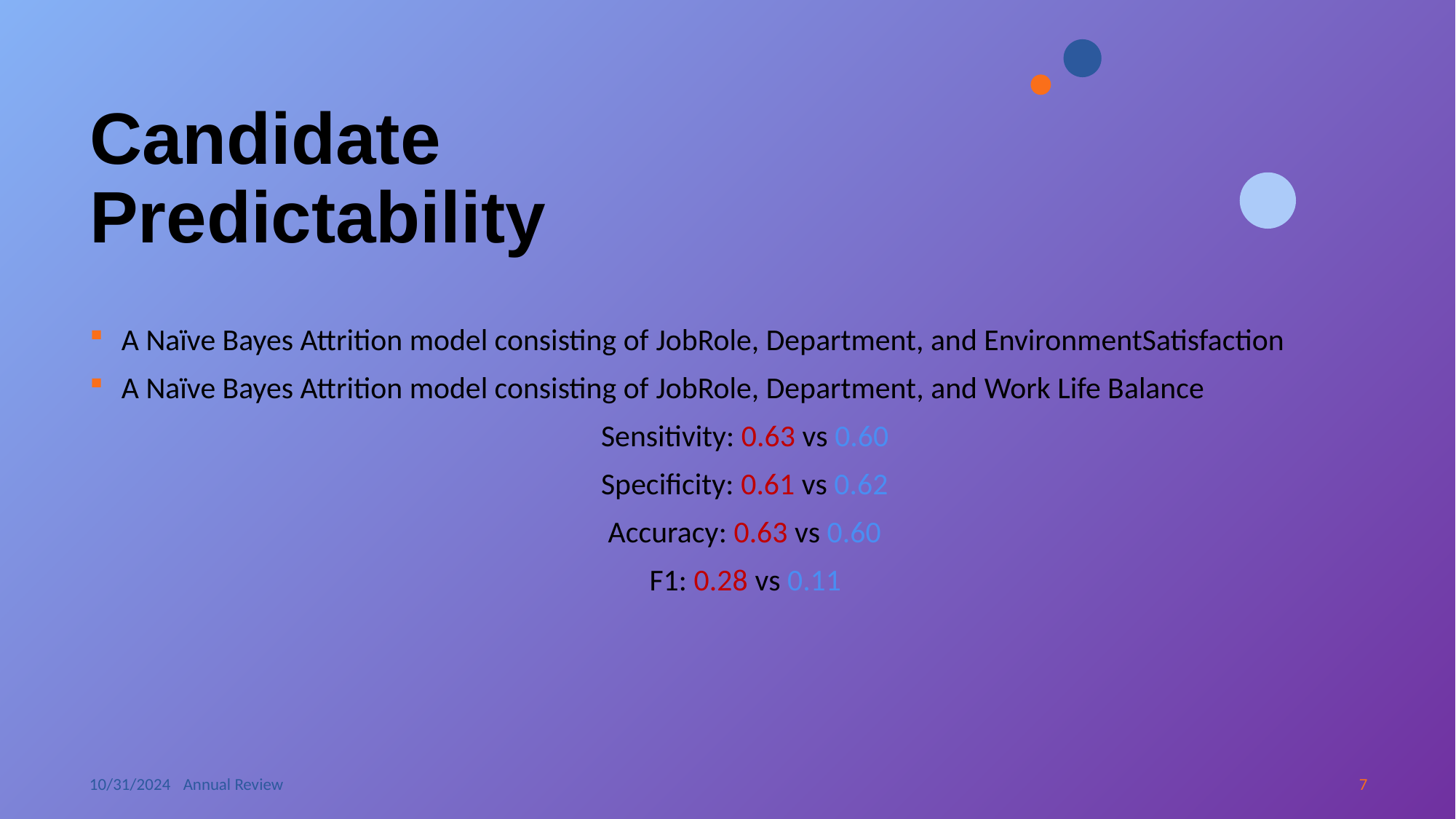

# Candidate Predictability
A Naïve Bayes Attrition model consisting of JobRole, Department, and EnvironmentSatisfaction
A Naïve Bayes Attrition model consisting of JobRole, Department, and Work Life Balance
                                                                          Sensitivity: 0.63 vs 0.60
                                                                          Specificity: 0.61 vs 0.62
                                                                           Accuracy: 0.63 vs 0.60
                                                                                 F1: 0.28 vs 0.11